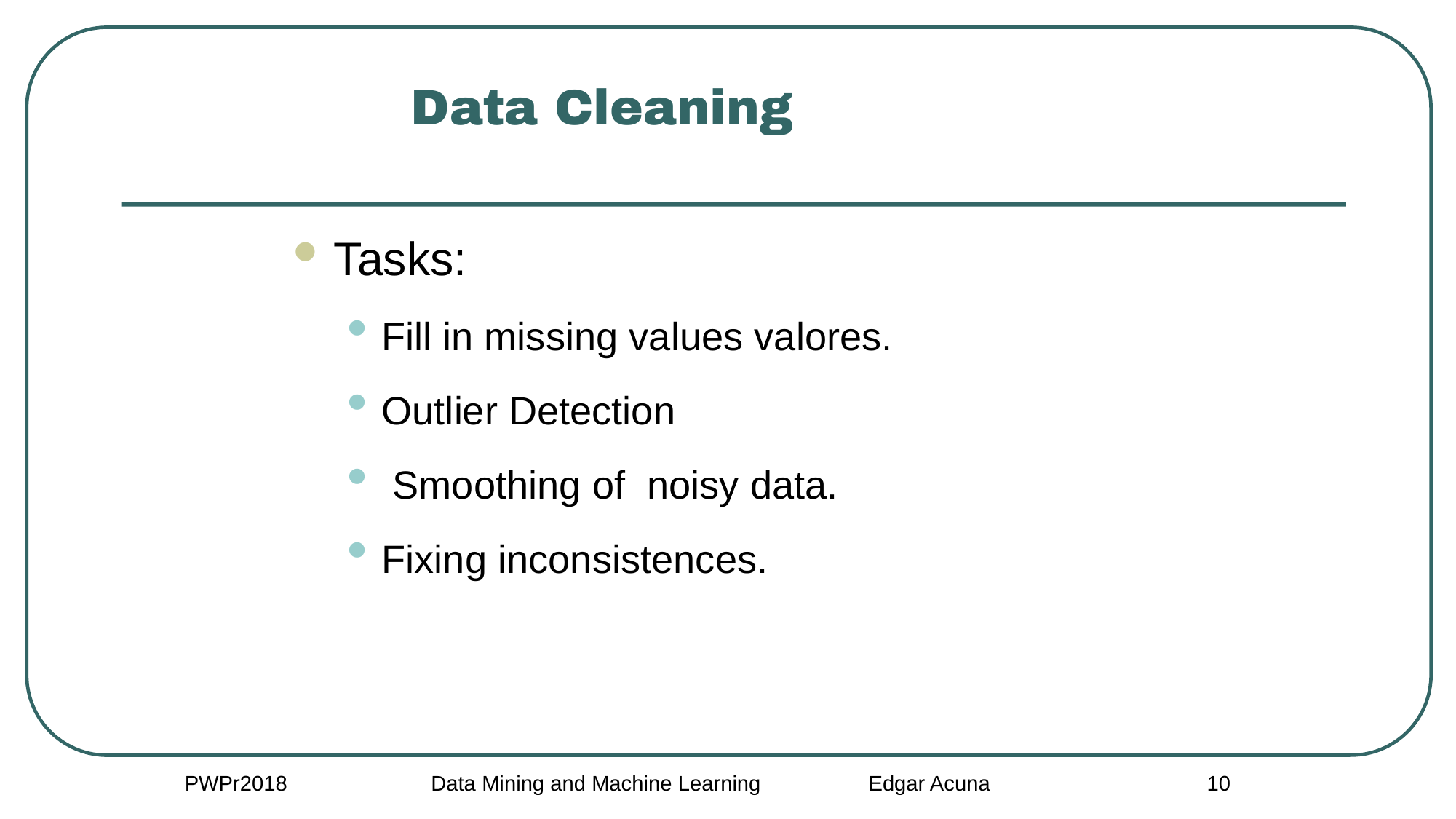

# Data Cleaning
Tasks:
Fill in missing values valores.
Outlier Detection
 Smoothing of  noisy data.
Fixing inconsistences.
PWPr2018                        Data Mining and Machine Learning                  Edgar Acuna
10